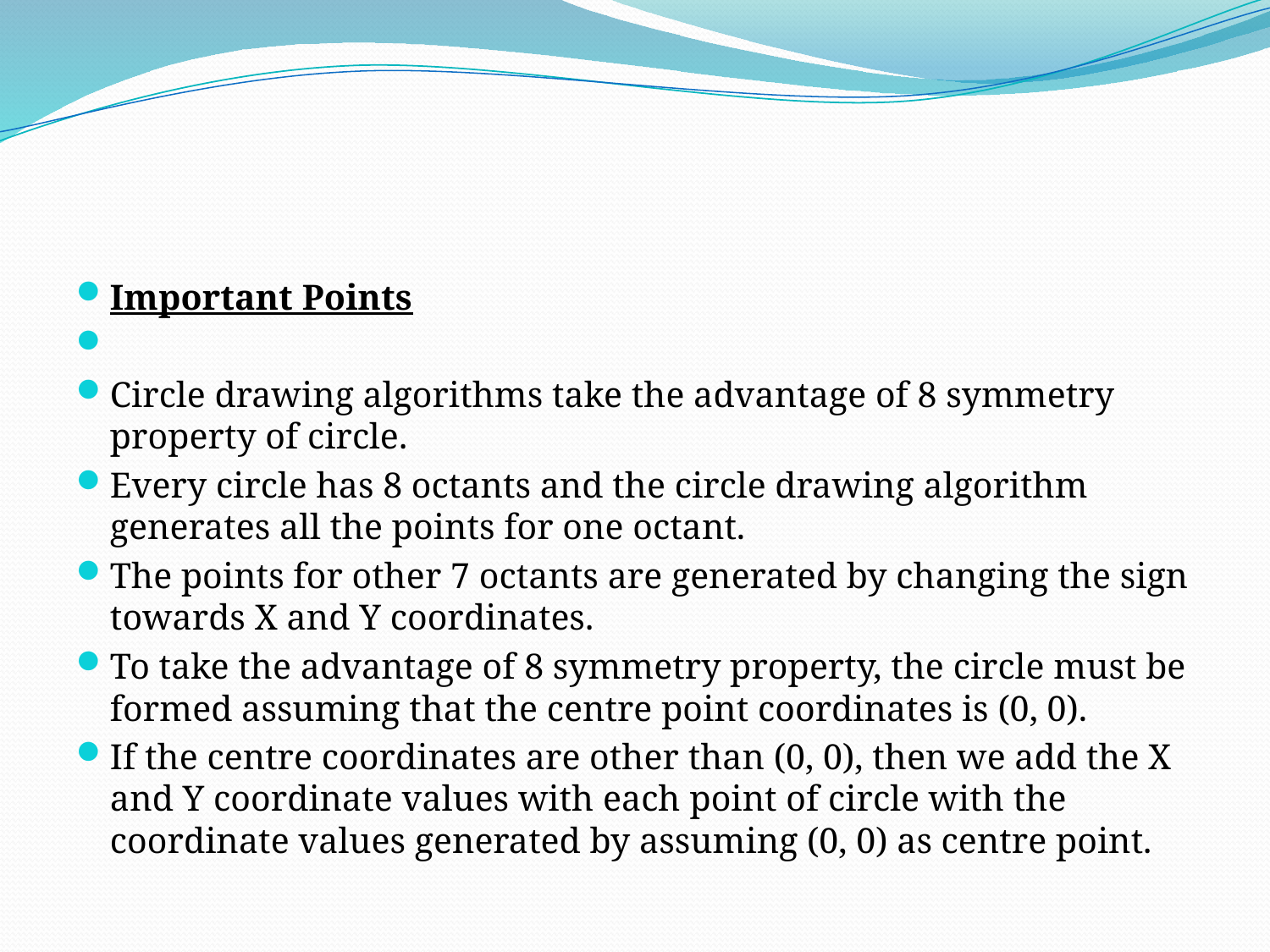

#
Important Points

Circle drawing algorithms take the advantage of 8 symmetry property of circle.
Every circle has 8 octants and the circle drawing algorithm generates all the points for one octant.
The points for other 7 octants are generated by changing the sign towards X and Y coordinates.
To take the advantage of 8 symmetry property, the circle must be formed assuming that the centre point coordinates is (0, 0).
If the centre coordinates are other than (0, 0), then we add the X and Y coordinate values with each point of circle with the coordinate values generated by assuming (0, 0) as centre point.